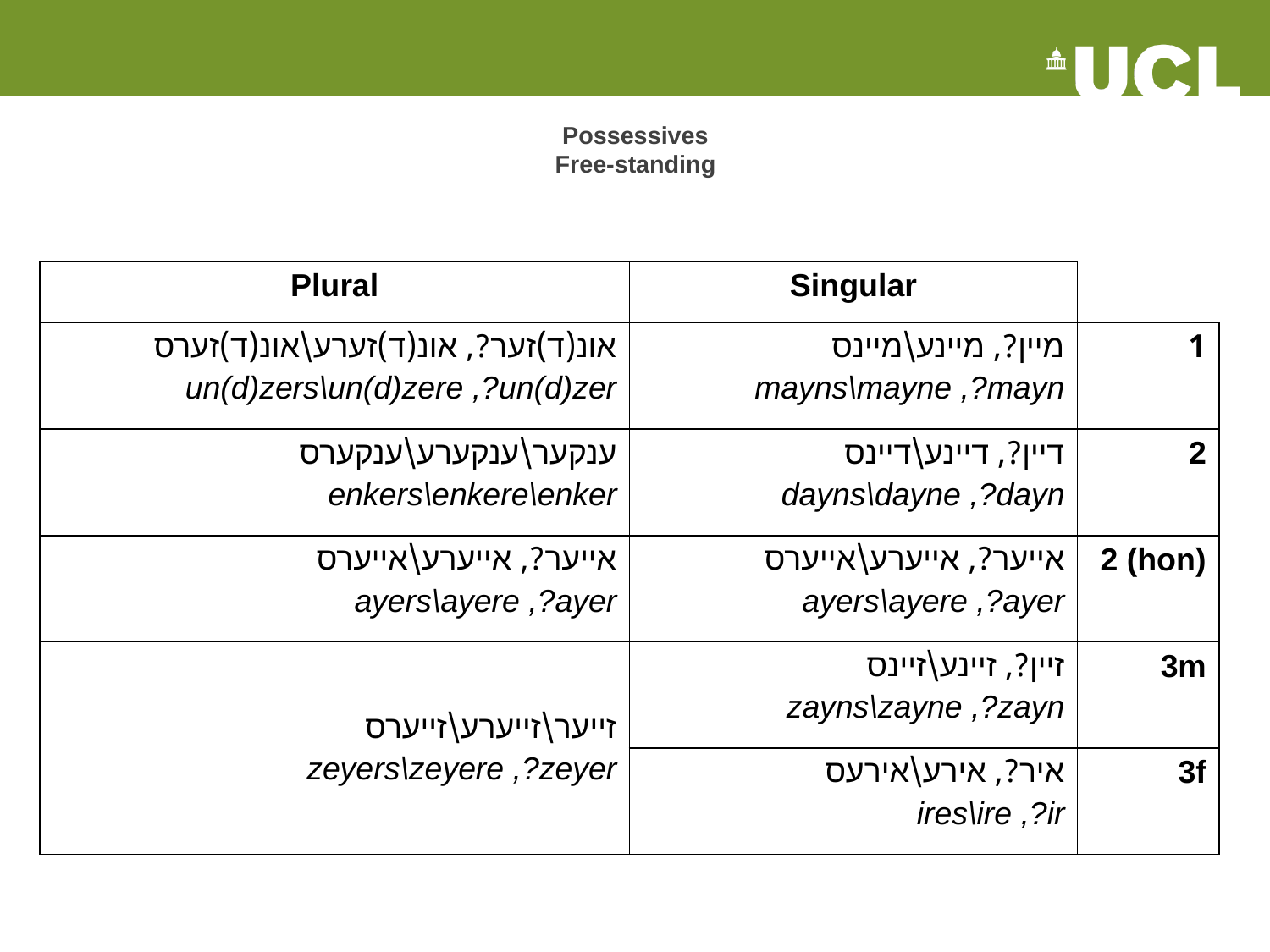

# Possessives Free-standing
| Plural | Singular |  |
| --- | --- | --- |
| אונ(ד)זער?, אונ(ד)זערע\אונ(ד)זערס un(d)zers\un(d)zere ,?un(d)zer | מיין?, מיינע\מיינס mayns\mayne ,?mayn | 1 |
| ענקער\ענקערע\ענקערס enkers\enkere\enker | דיין?, דיינע\דיינס dayns\dayne ,?dayn | 2 |
| אייער?, אייערע\אייערס ayers\ayere ,?ayer | אייער?, אייערע\אייערס ayers\ayere ,?ayer | 2 (hon) |
| זייער\זייערע\זייערס zeyers\zeyere ,?zeyer | זיין?, זיינע\זיינס zayns\zayne ,?zayn | 3m |
|  | איר?, אירע\אירעס ires\ire ,?ir | 3f |